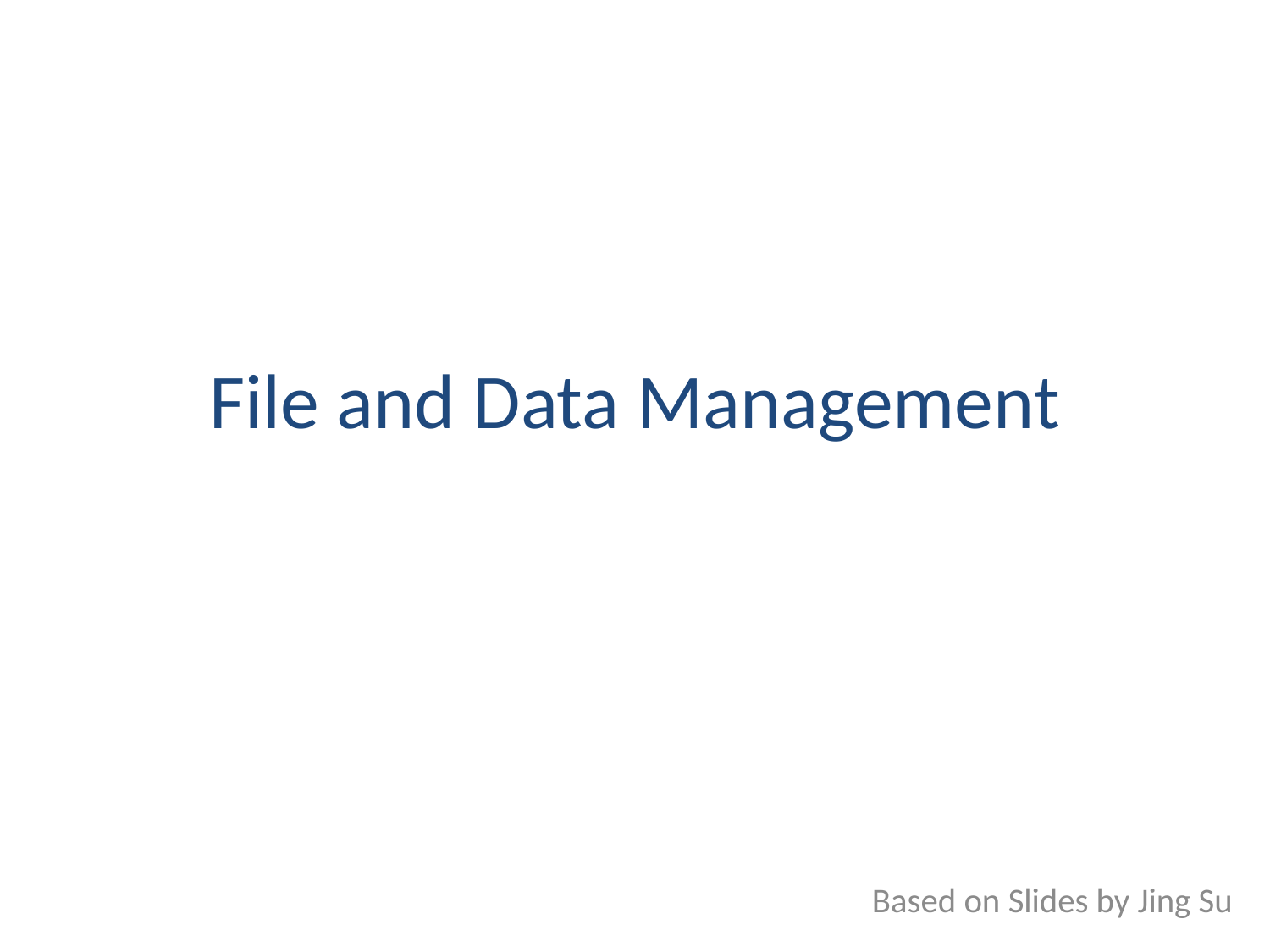

# File and Data Management
Based on Slides by Jing Su